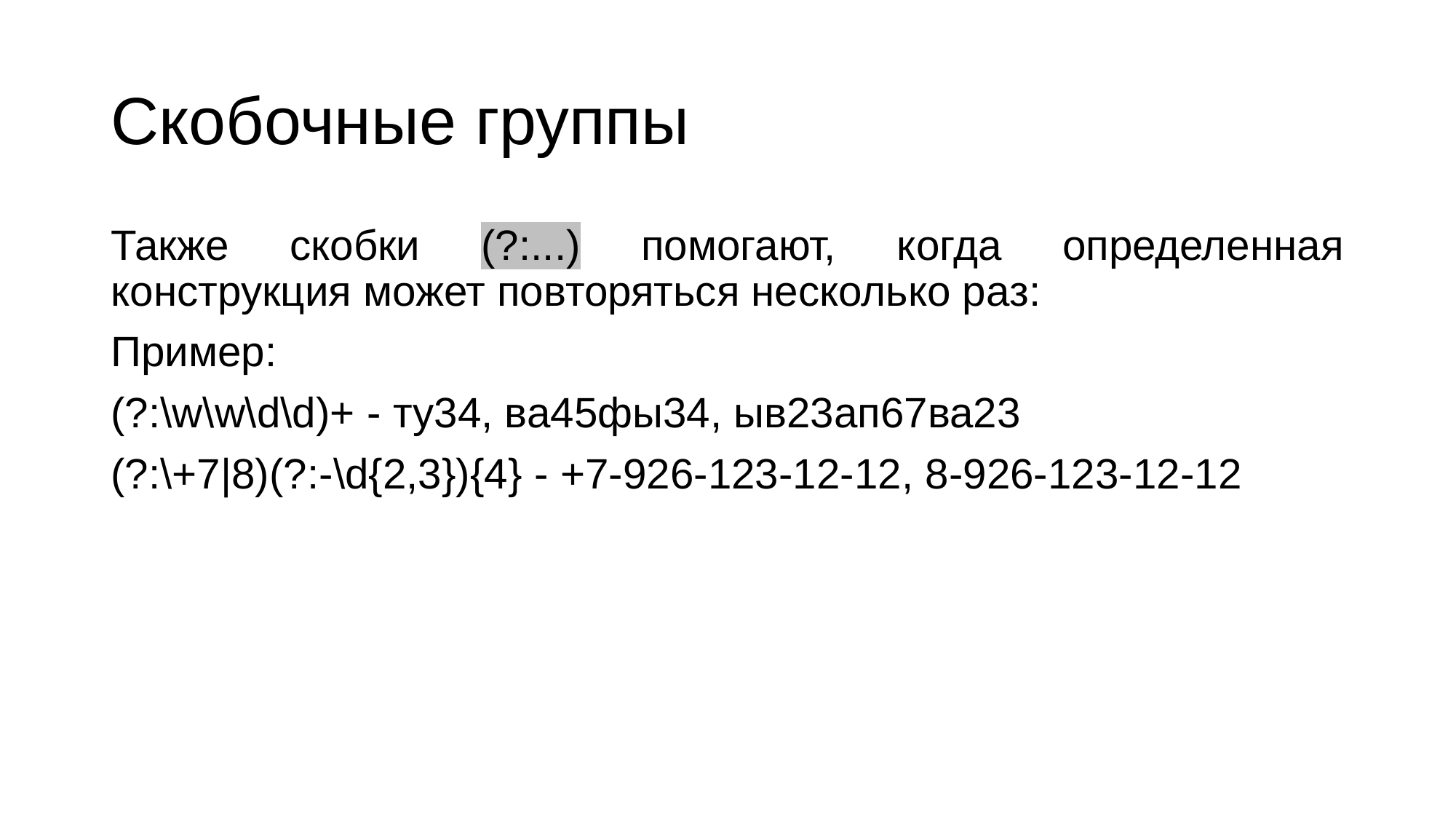

# Скобочные группы
Также скобки (?:...) помогают, когда определенная конструкция может повторяться несколько раз:
Пример:
(?:\w\w\d\d)+ - ту34, ва45фы34, ыв23ап67ва23
(?:\+7|8)(?:-\d{2,3}){4} - +7-926-123-12-12, 8-926-123-12-12